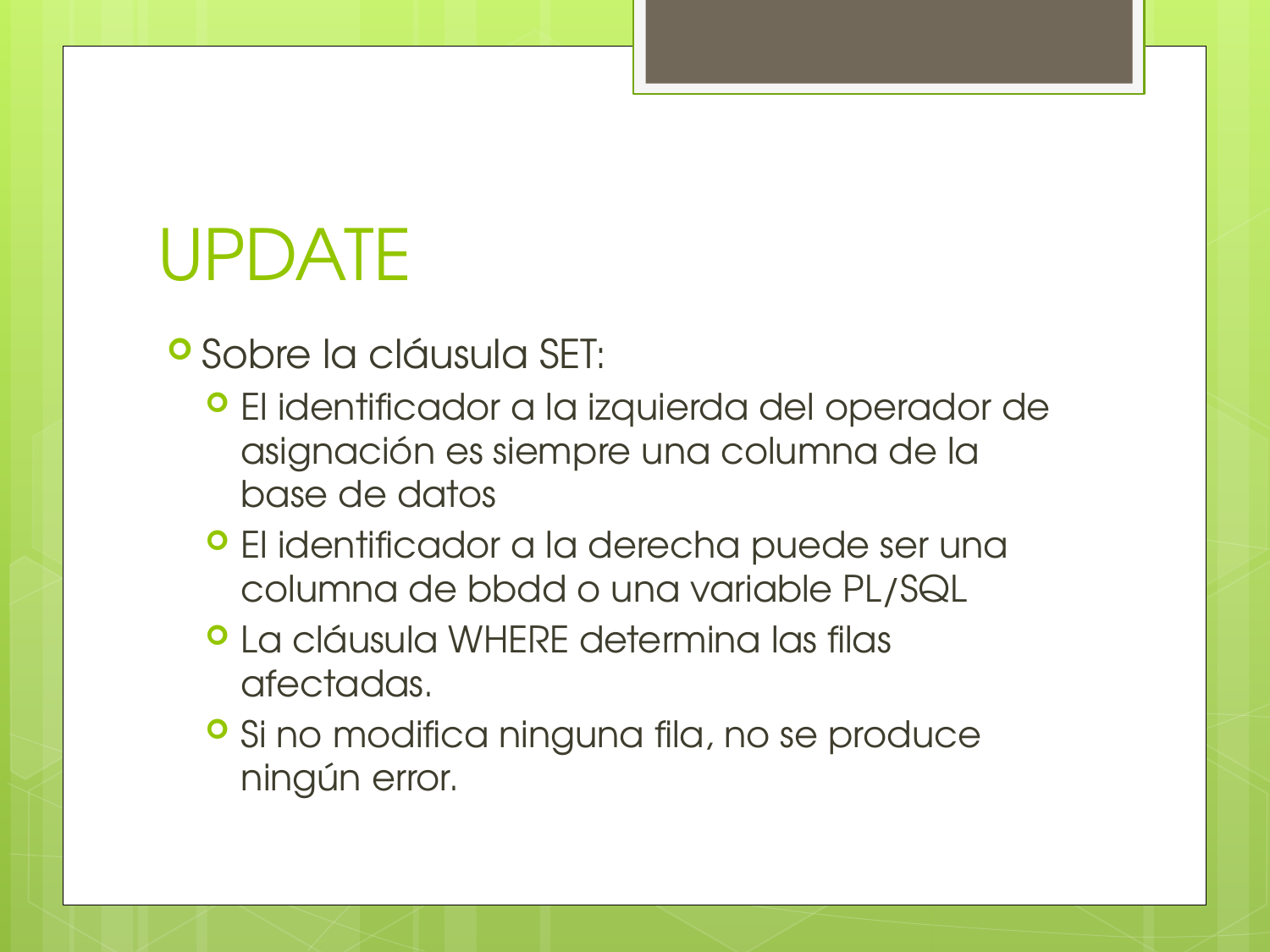

# UPDATE
Sobre la cláusula SET:
El identificador a la izquierda del operador de asignación es siempre una columna de la base de datos
El identificador a la derecha puede ser una columna de bbdd o una variable PL/SQL
La cláusula WHERE determina las filas afectadas.
Si no modifica ninguna fila, no se produce ningún error.